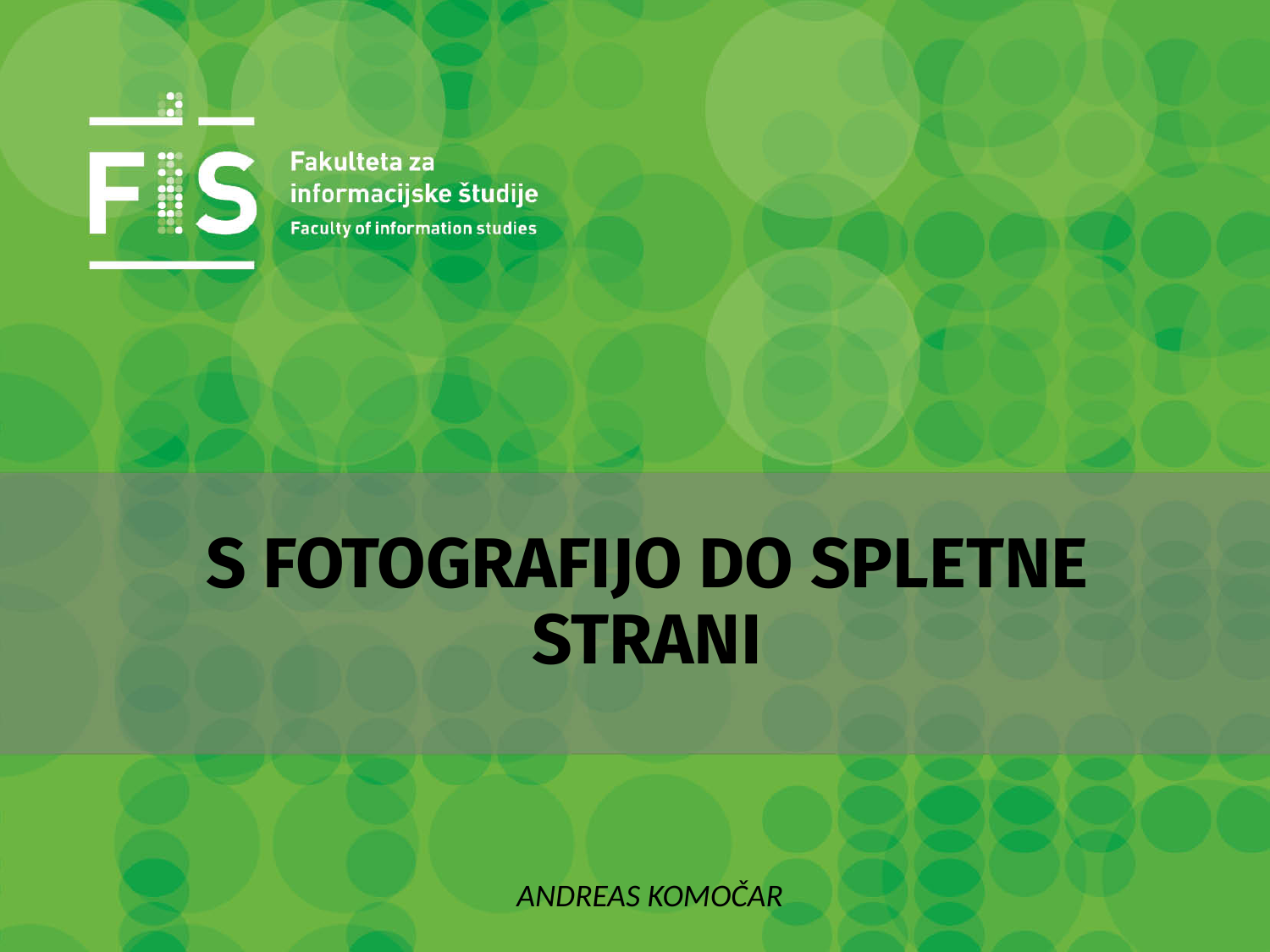

S FOTOGRAFIJO DO SPLETNE STRANI

ANDREAS KOMOČAR